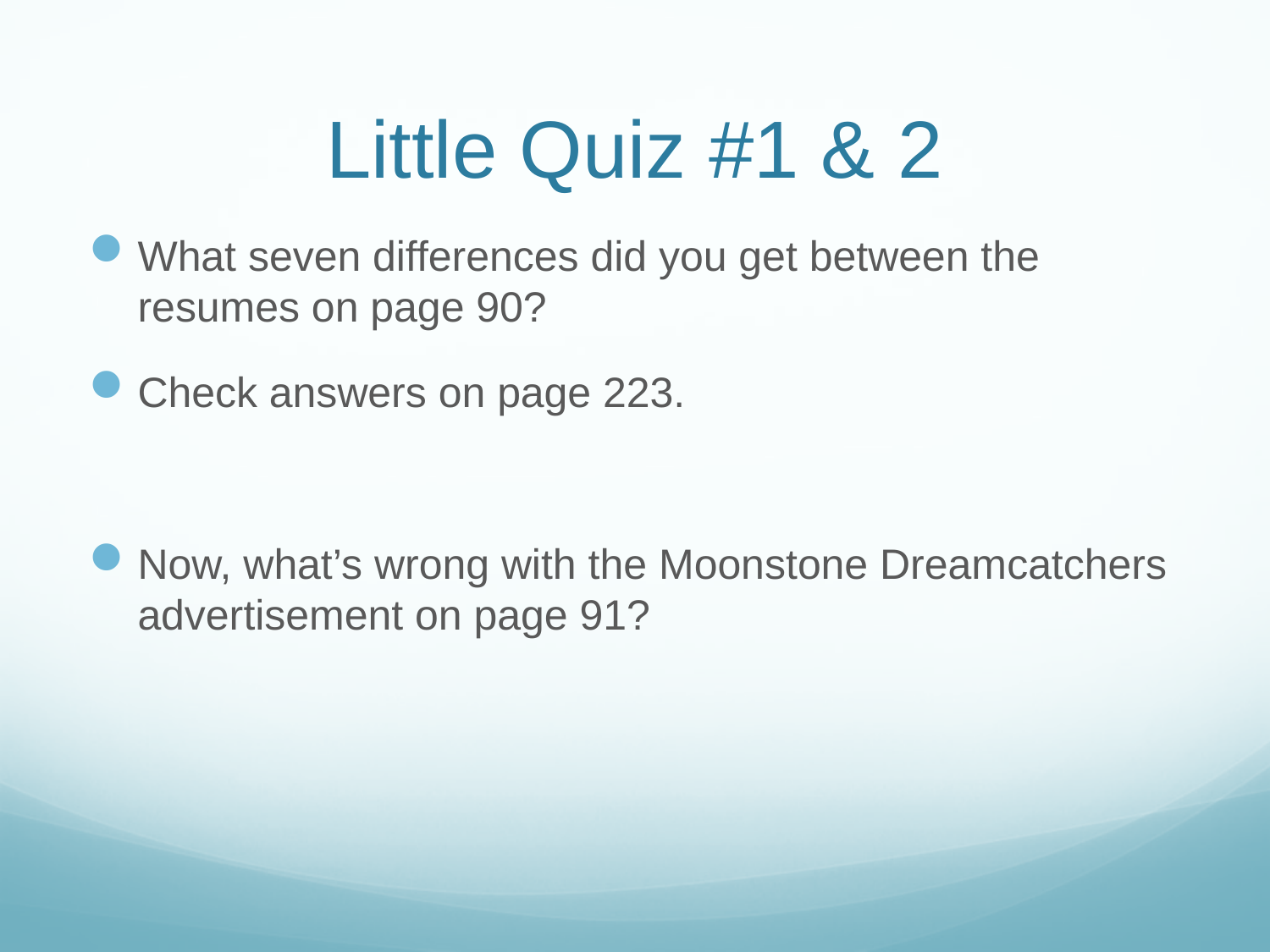

# Little Quiz #1 & 2
What seven differences did you get between the resumes on page 90?
Check answers on page 223.

Now, what’s wrong with the Moonstone Dreamcatchers advertisement on page 91?